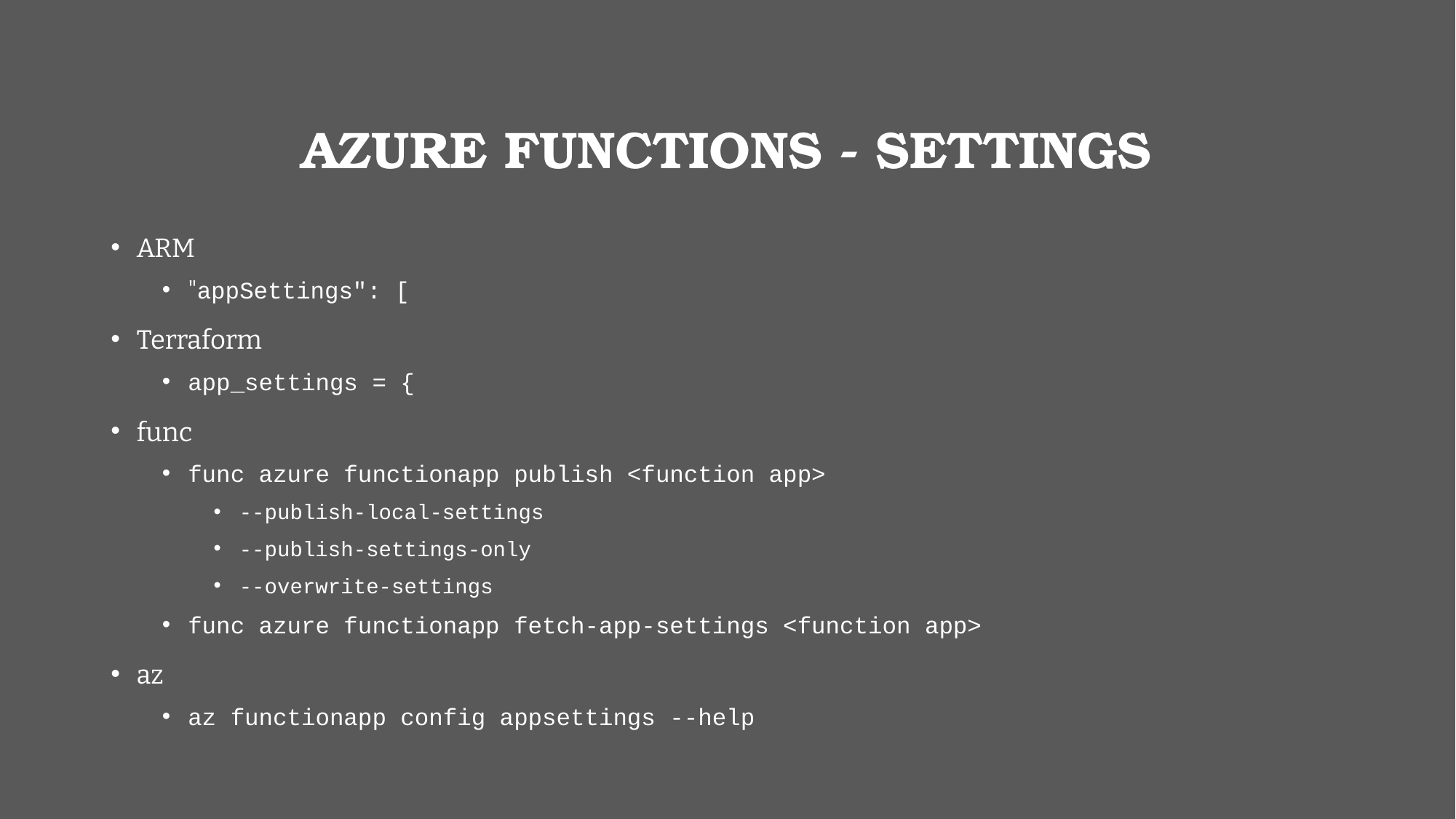

# Azure Functions - Settings
ARM
"appSettings": [
Terraform
app_settings = {
func
func azure functionapp publish <function app>
--publish-local-settings
--publish-settings-only
--overwrite-settings
func azure functionapp fetch-app-settings <function app>
az
az functionapp config appsettings --help